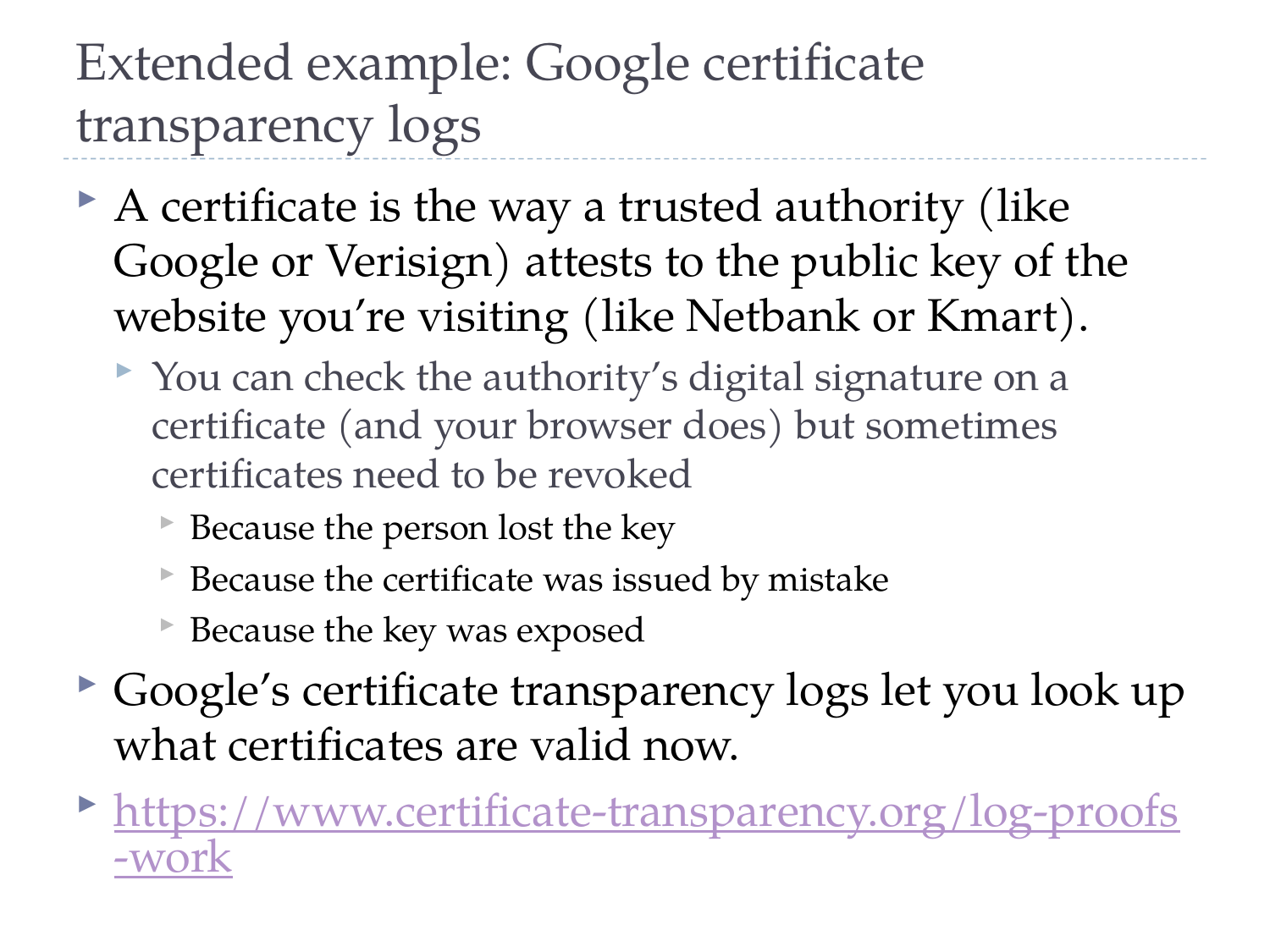

# Extended example: Google certificate transparency logs
A certificate is the way a trusted authority (like Google or Verisign) attests to the public key of the website you’re visiting (like Netbank or Kmart).
You can check the authority’s digital signature on a certificate (and your browser does) but sometimes certificates need to be revoked
Because the person lost the key
Because the certificate was issued by mistake
Because the key was exposed
Google’s certificate transparency logs let you look up what certificates are valid now.
https://www.certificate-transparency.org/log-proofs-work